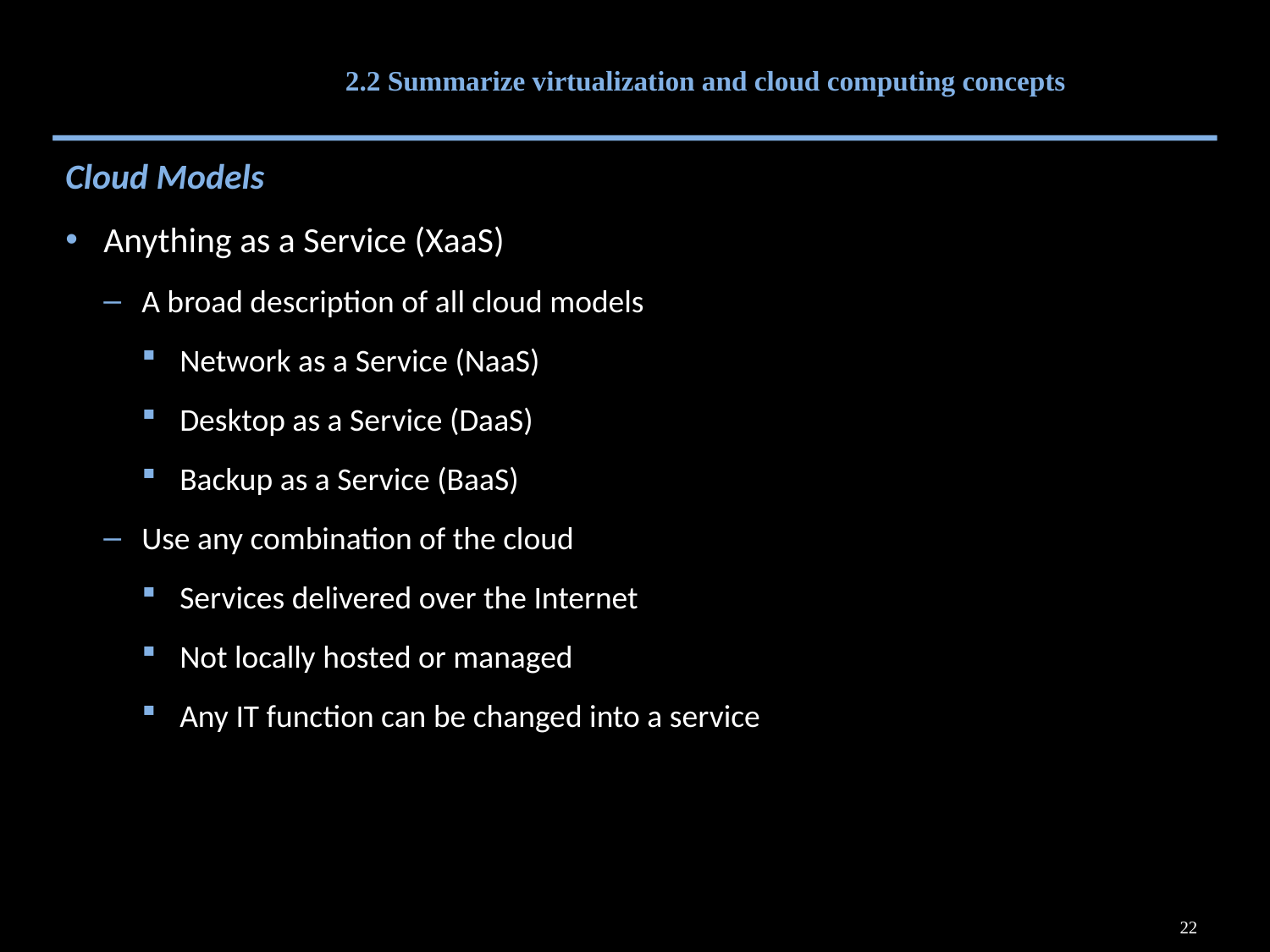

# 2.2 Summarize virtualization and cloud computing concepts
Cloud Models
Anything as a Service (XaaS)
A broad description of all cloud models
Network as a Service (NaaS)
Desktop as a Service (DaaS)
Backup as a Service (BaaS)
Use any combination of the cloud
Services delivered over the Internet
Not locally hosted or managed
Any IT function can be changed into a service
22